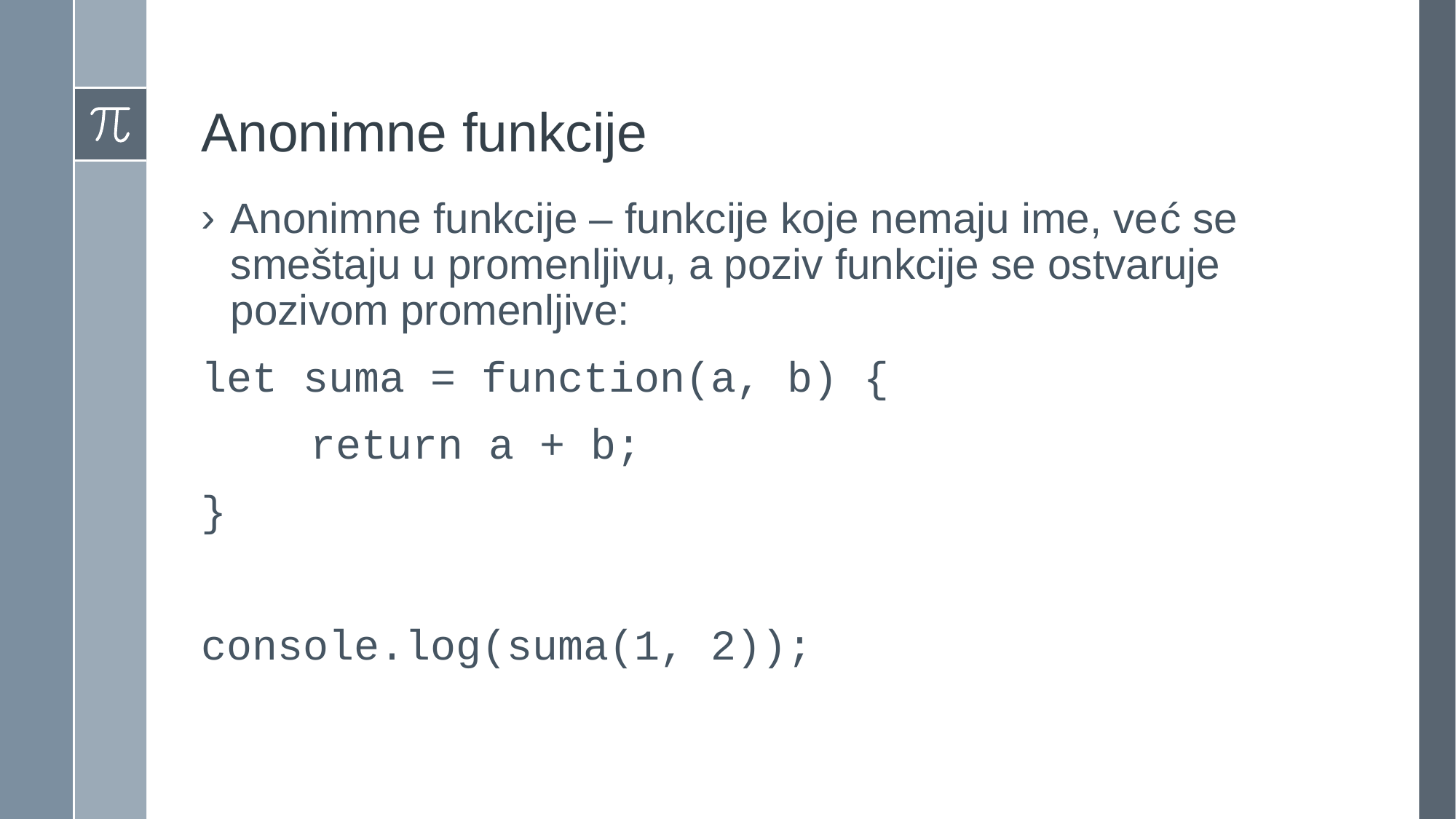

# Anonimne funkcije
Anonimne funkcije – funkcije koje nemaju ime, već se smeštaju u promenljivu, a poziv funkcije se ostvaruje pozivom promenljive:
let suma = function(a, b) {
	return a + b;
}

console.log(suma(1, 2));